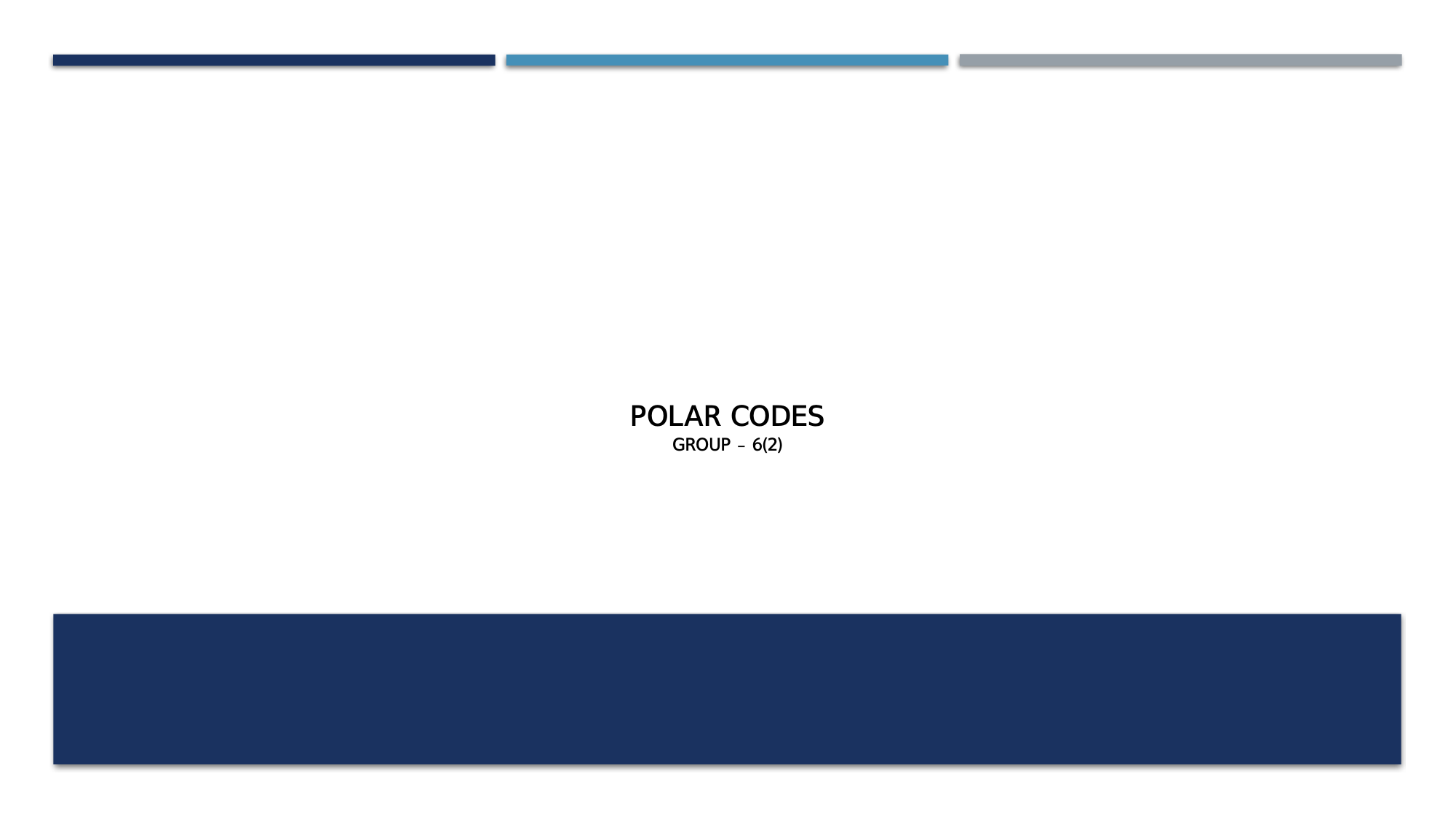

# Polar Codes Group – 6(2)
Group 6(2)